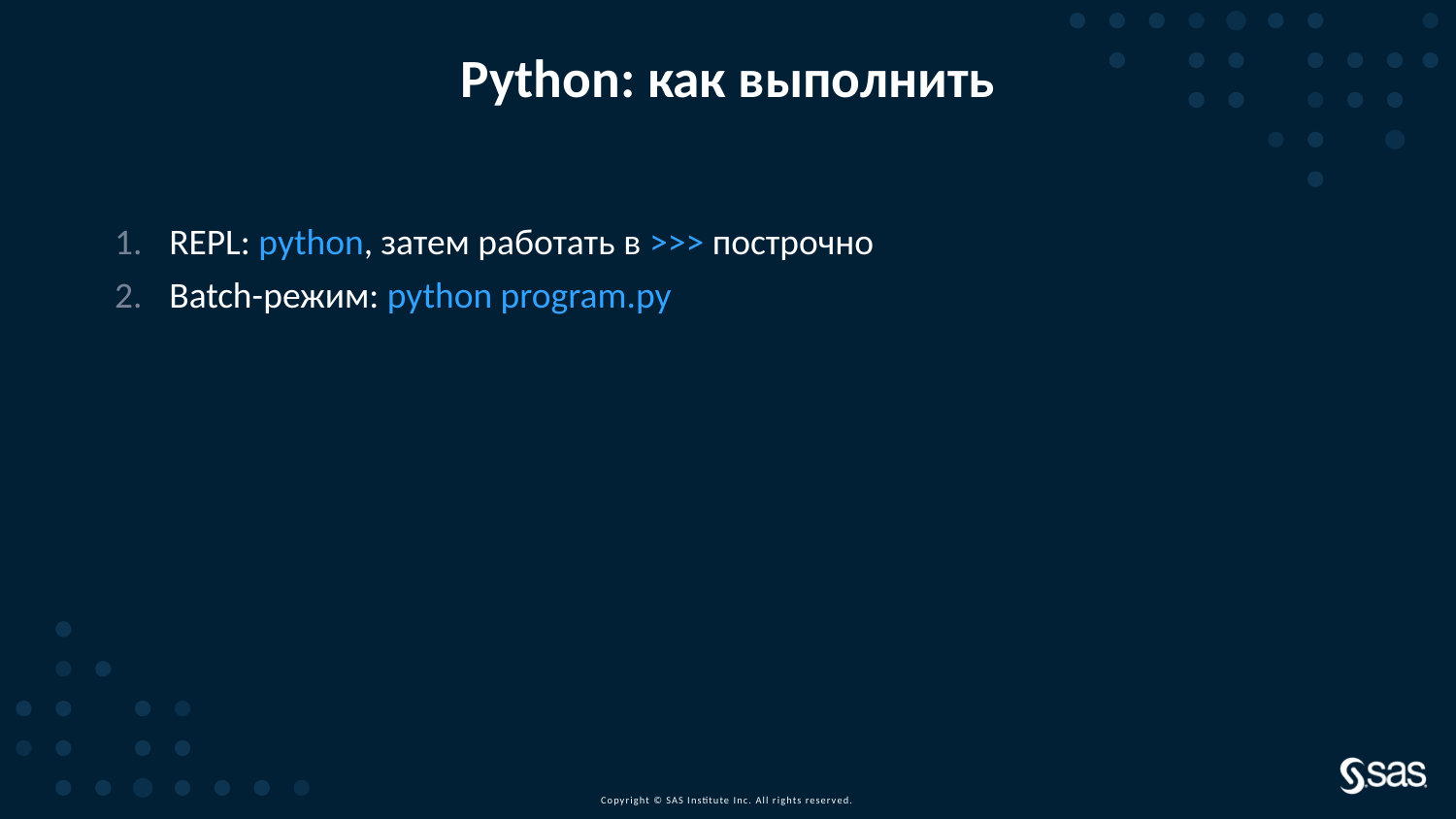

# Python: как выполнить
REPL: python, затем работать в >>> построчно
Batch-режим: python program.py